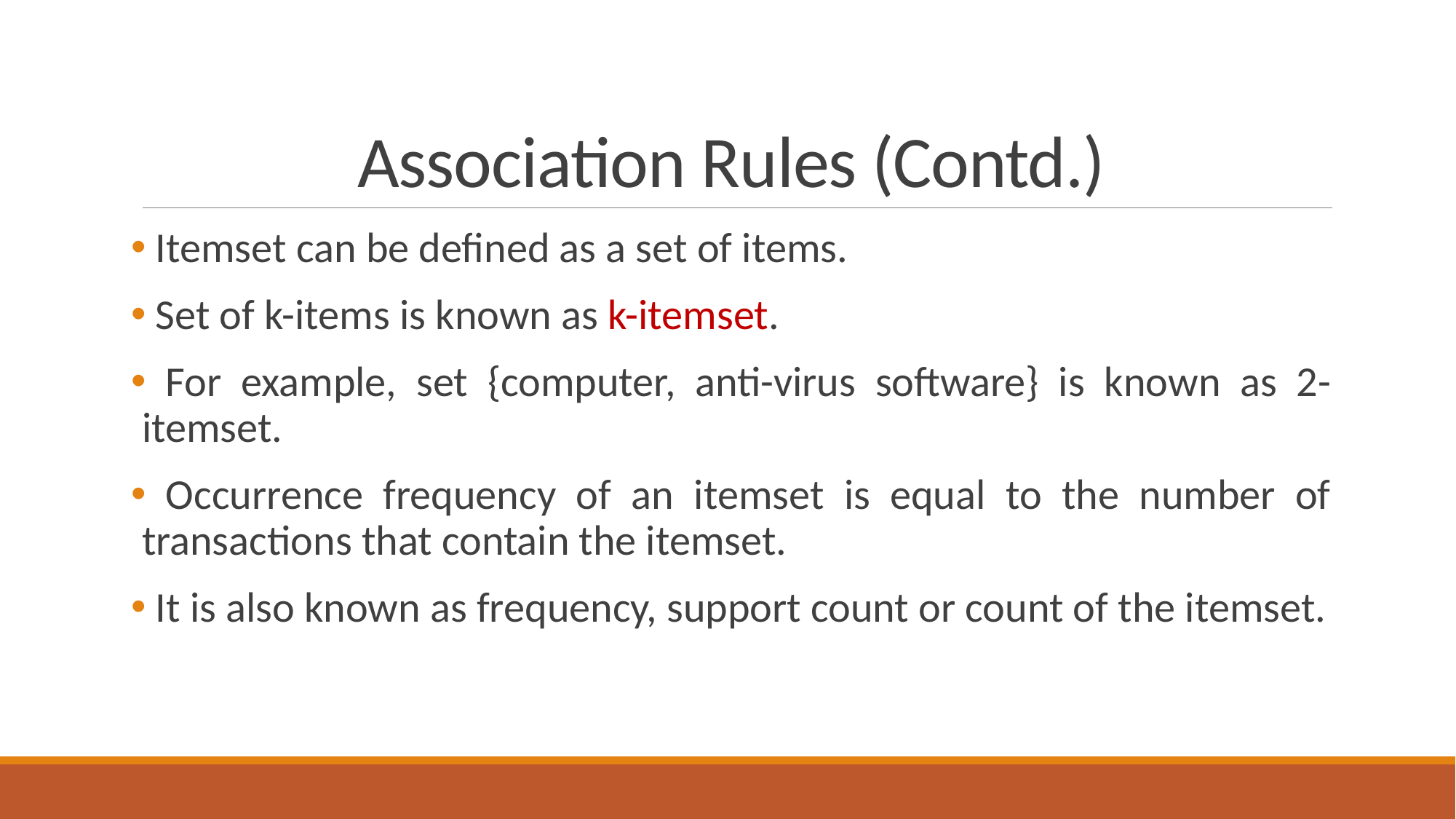

# Association Rules (Contd.)
 Itemset can be defined as a set of items.
 Set of k-items is known as k-itemset.
 For example, set {computer, anti-virus software} is known as 2-itemset.
 Occurrence frequency of an itemset is equal to the number of transactions that contain the itemset.
 It is also known as frequency, support count or count of the itemset.